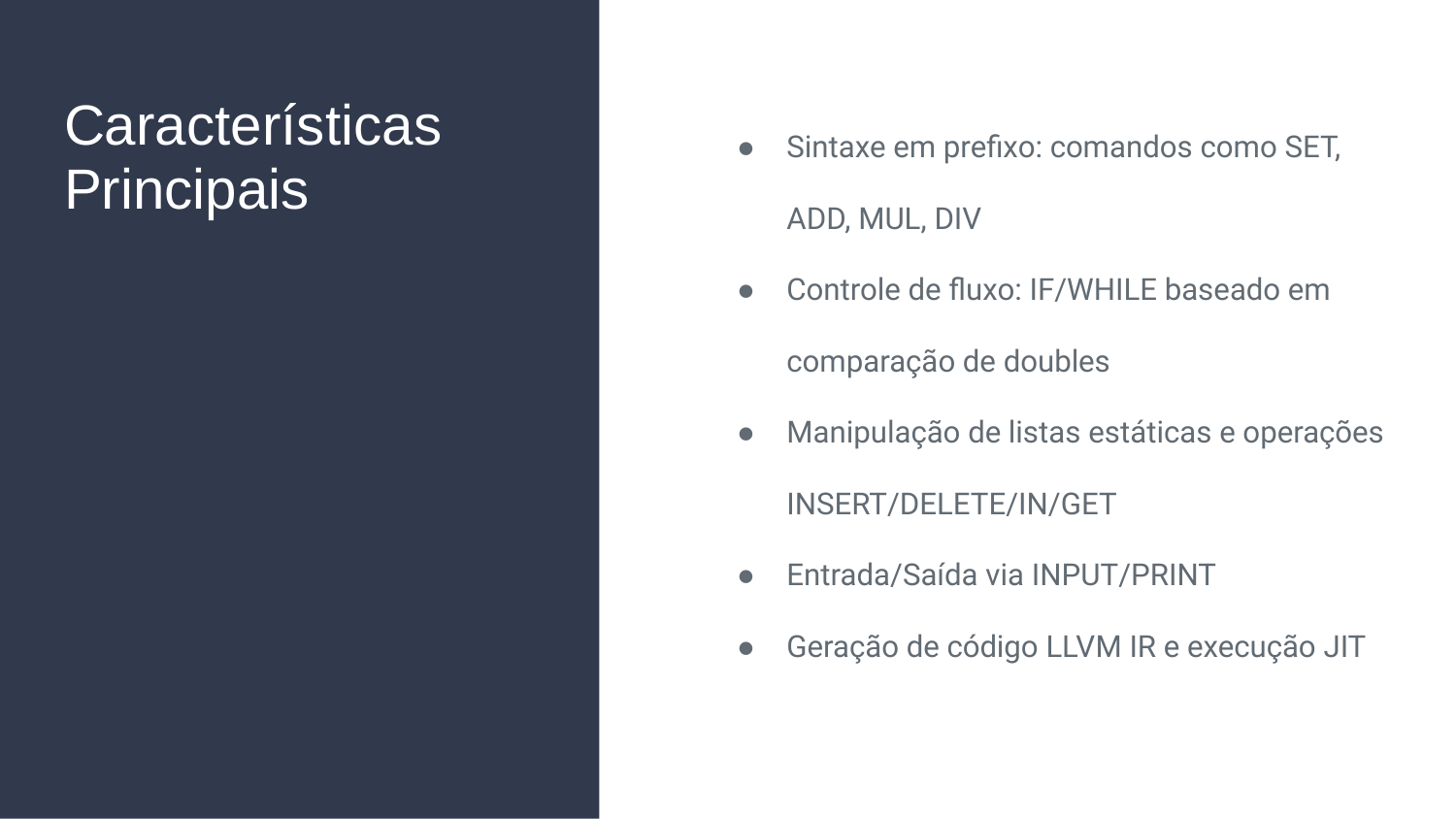

# Características Principais
Sintaxe em prefixo: comandos como SET, ADD, MUL, DIV
Controle de fluxo: IF/WHILE baseado em comparação de doubles
Manipulação de listas estáticas e operações INSERT/DELETE/IN/GET
Entrada/Saída via INPUT/PRINT
Geração de código LLVM IR e execução JIT